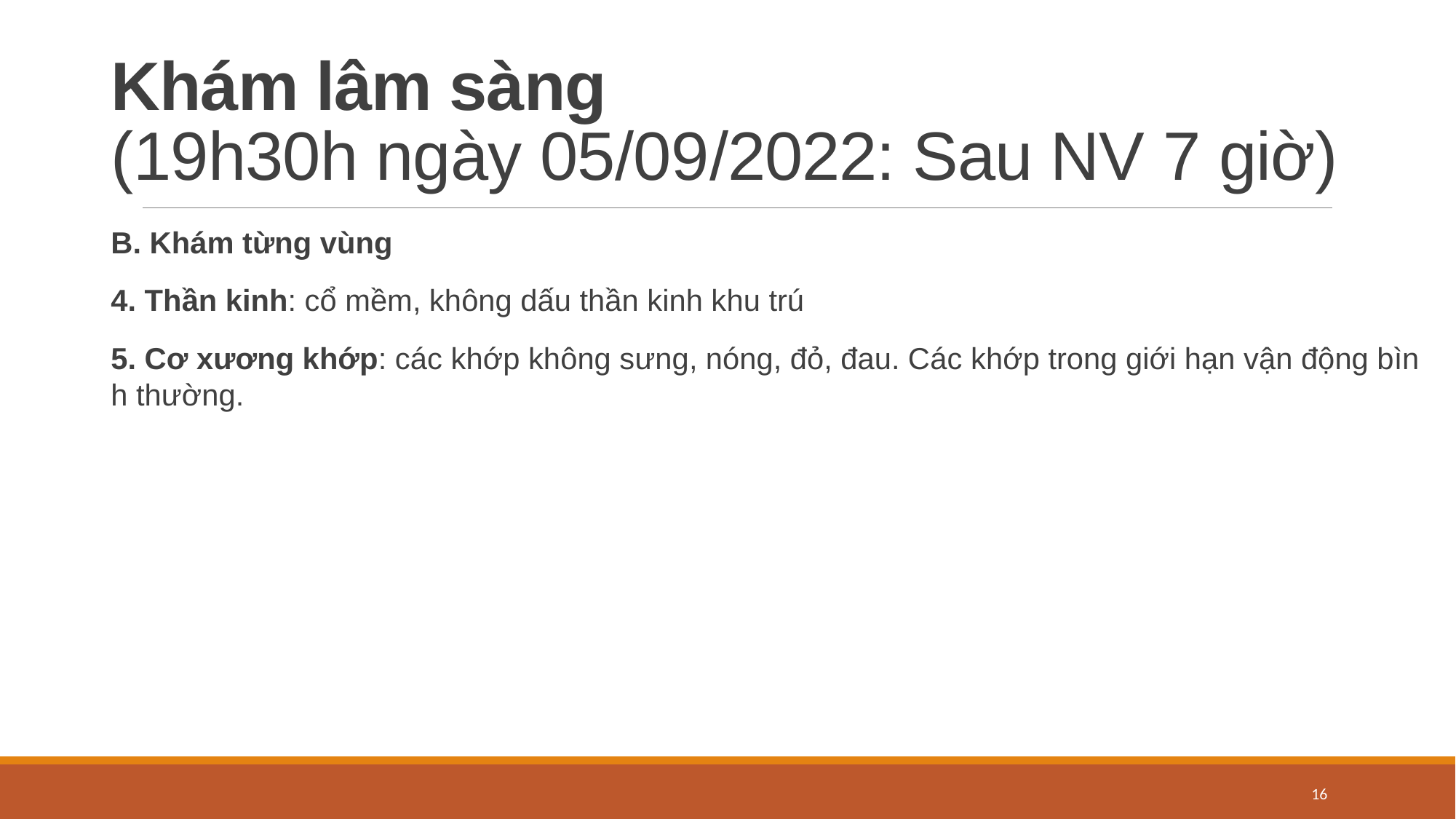

# Khám lâm sàng  (19h30h ngày 05/09/2022: Sau NV 7 giờ)
B. Khám từng vùng
4. Thần kinh: cổ mềm, không dấu thần kinh khu trú
5. Cơ xương khớp: các khớp không sưng, nóng, đỏ, đau. Các khớp trong giới hạn vận động bình thường.
16